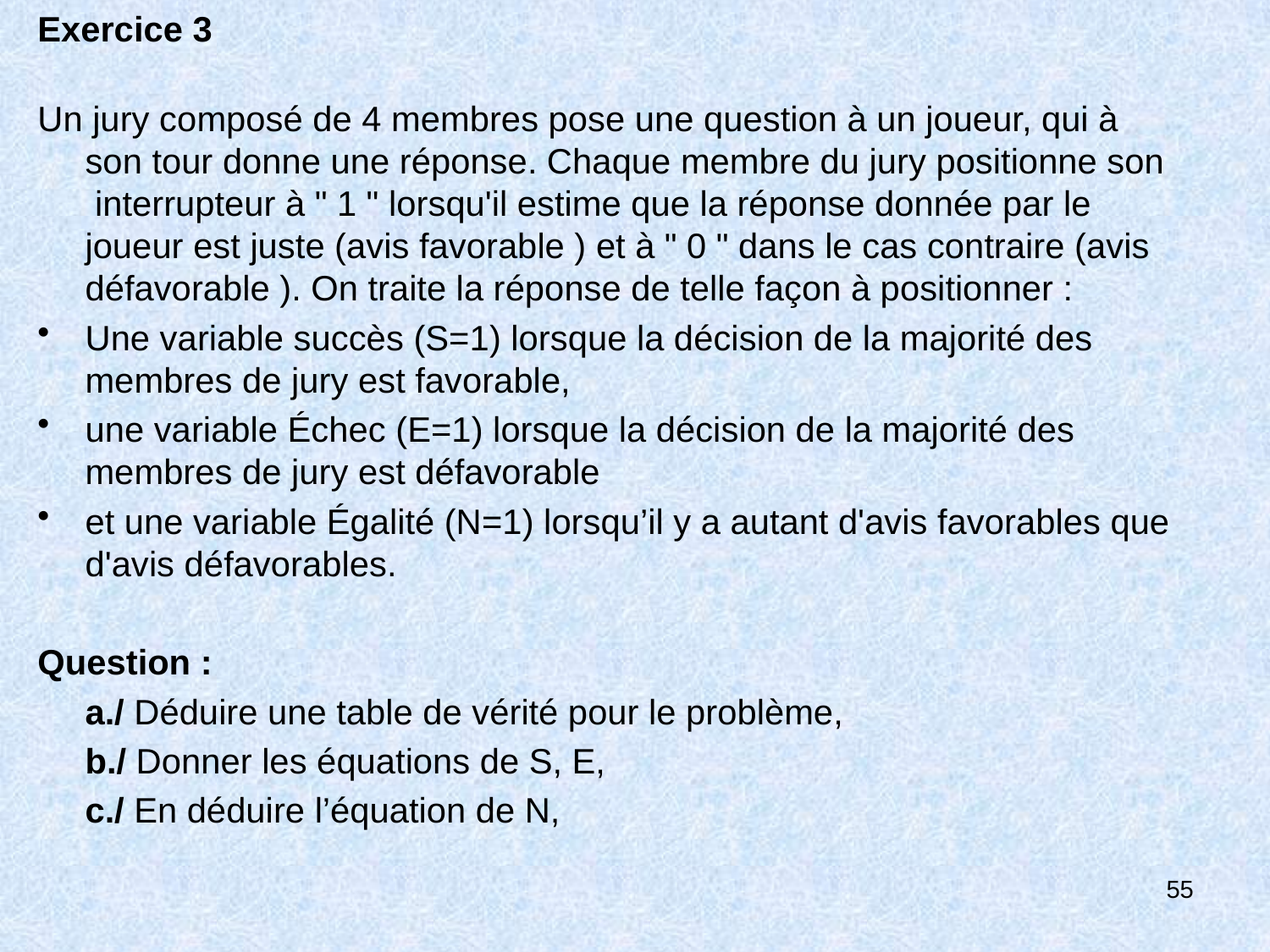

Exercice 3

Un jury composé de 4 membres pose une question à un joueur, qui à son tour donne une réponse. Chaque membre du jury positionne son  interrupteur à " 1 " lorsqu'il estime que la réponse donnée par le joueur est juste (avis favorable ) et à " 0 " dans le cas contraire (avis défavorable ). On traite la réponse de telle façon à positionner :
Une variable succès (S=1) lorsque la décision de la majorité des membres de jury est favorable,
une variable Échec (E=1) lorsque la décision de la majorité des membres de jury est défavorable
et une variable Égalité (N=1) lorsqu’il y a autant d'avis favorables que d'avis défavorables.

Question :
	a./ Déduire une table de vérité pour le problème,
	b./ Donner les équations de S, E,
	c./ En déduire l’équation de N,
55